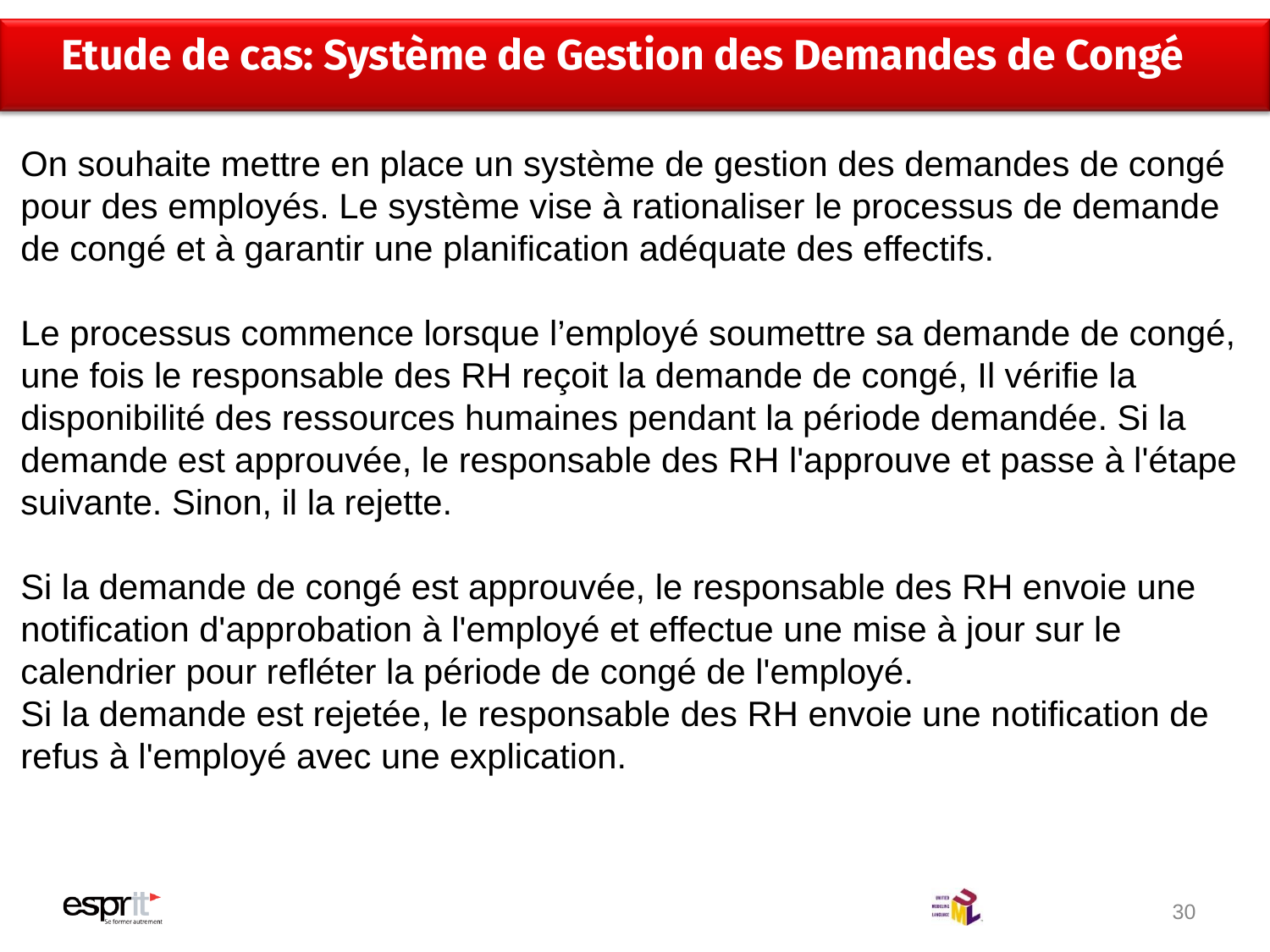

# Etude de cas: Système de Gestion des Demandes de Congé

On souhaite mettre en place un système de gestion des demandes de congé pour des employés. Le système vise à rationaliser le processus de demande de congé et à garantir une planification adéquate des effectifs.

Le processus commence lorsque l’employé soumettre sa demande de congé,  une fois le responsable des RH reçoit la demande de congé, Il vérifie la disponibilité des ressources humaines pendant la période demandée. Si la demande est approuvée, le responsable des RH l'approuve et passe à l'étape suivante. Sinon, il la rejette.

Si la demande de congé est approuvée, le responsable des RH envoie une notification d'approbation à l'employé et effectue une mise à jour sur le calendrier pour refléter la période de congé de l'employé.
Si la demande est rejetée, le responsable des RH envoie une notification de refus à l'employé avec une explication.

30